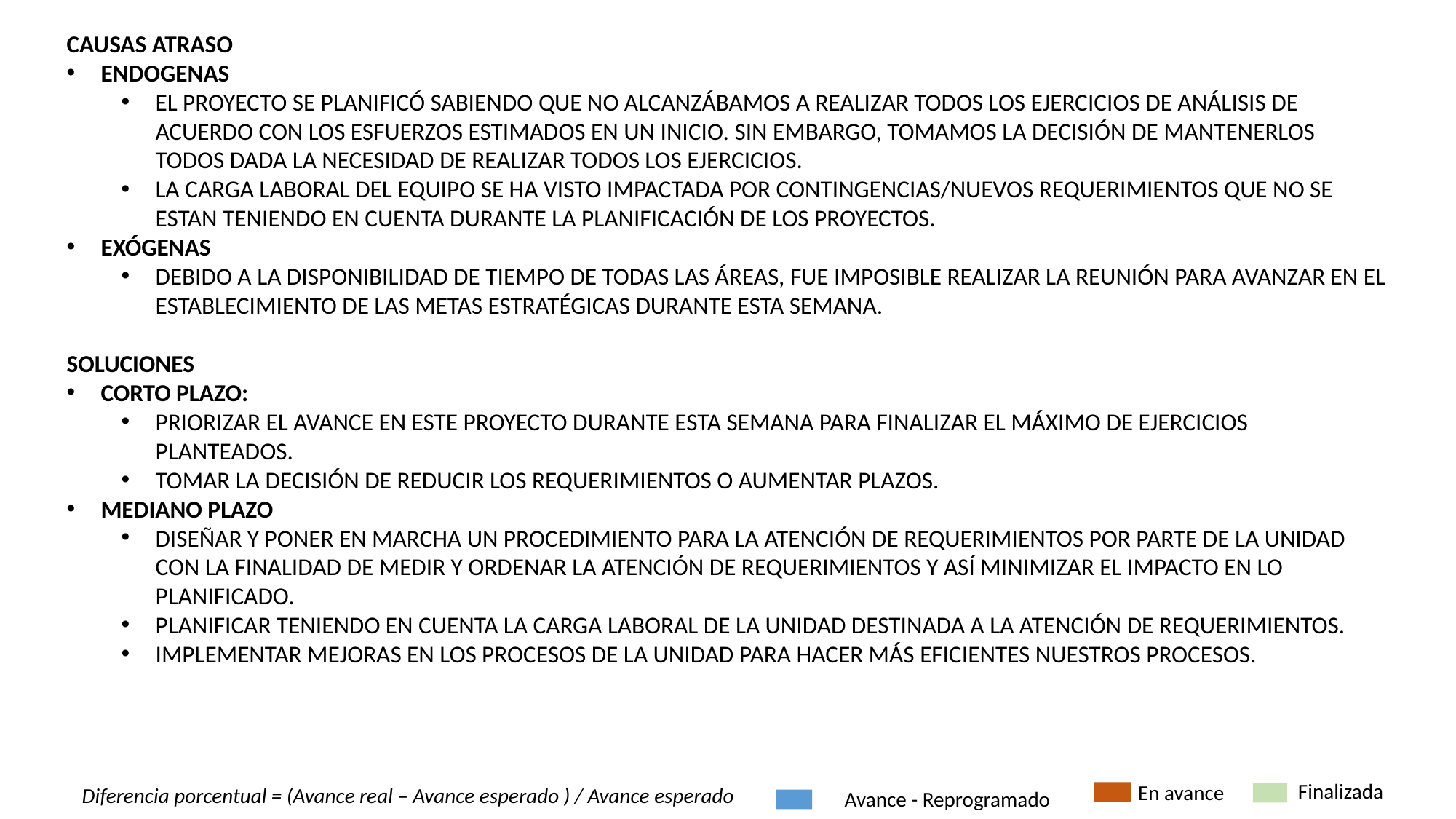

CAUSAS ATRASO
ENDOGENAS
EL PROYECTO SE PLANIFICÓ SABIENDO QUE NO ALCANZÁBAMOS A REALIZAR TODOS LOS EJERCICIOS DE ANÁLISIS DE ACUERDO CON LOS ESFUERZOS ESTIMADOS EN UN INICIO. SIN EMBARGO, TOMAMOS LA DECISIÓN DE MANTENERLOS TODOS DADA LA NECESIDAD DE REALIZAR TODOS LOS EJERCICIOS.
LA CARGA LABORAL DEL EQUIPO SE HA VISTO IMPACTADA POR CONTINGENCIAS/NUEVOS REQUERIMIENTOS QUE NO SE ESTAN TENIENDO EN CUENTA DURANTE LA PLANIFICACIÓN DE LOS PROYECTOS.
EXÓGENAS
DEBIDO A LA DISPONIBILIDAD DE TIEMPO DE TODAS LAS ÁREAS, FUE IMPOSIBLE REALIZAR LA REUNIÓN PARA AVANZAR EN EL ESTABLECIMIENTO DE LAS METAS ESTRATÉGICAS DURANTE ESTA SEMANA.

SOLUCIONES
CORTO PLAZO:
PRIORIZAR EL AVANCE EN ESTE PROYECTO DURANTE ESTA SEMANA PARA FINALIZAR EL MÁXIMO DE EJERCICIOS PLANTEADOS.
TOMAR LA DECISIÓN DE REDUCIR LOS REQUERIMIENTOS O AUMENTAR PLAZOS.
MEDIANO PLAZO
DISEÑAR Y PONER EN MARCHA UN PROCEDIMIENTO PARA LA ATENCIÓN DE REQUERIMIENTOS POR PARTE DE LA UNIDAD CON LA FINALIDAD DE MEDIR Y ORDENAR LA ATENCIÓN DE REQUERIMIENTOS Y ASÍ MINIMIZAR EL IMPACTO EN LO PLANIFICADO.
PLANIFICAR TENIENDO EN CUENTA LA CARGA LABORAL DE LA UNIDAD DESTINADA A LA ATENCIÓN DE REQUERIMIENTOS.
IMPLEMENTAR MEJORAS EN LOS PROCESOS DE LA UNIDAD PARA HACER MÁS EFICIENTES NUESTROS PROCESOS.
Finalizada
En avance
Diferencia porcentual = (Avance real – Avance esperado ) / Avance esperado
Avance - Reprogramado